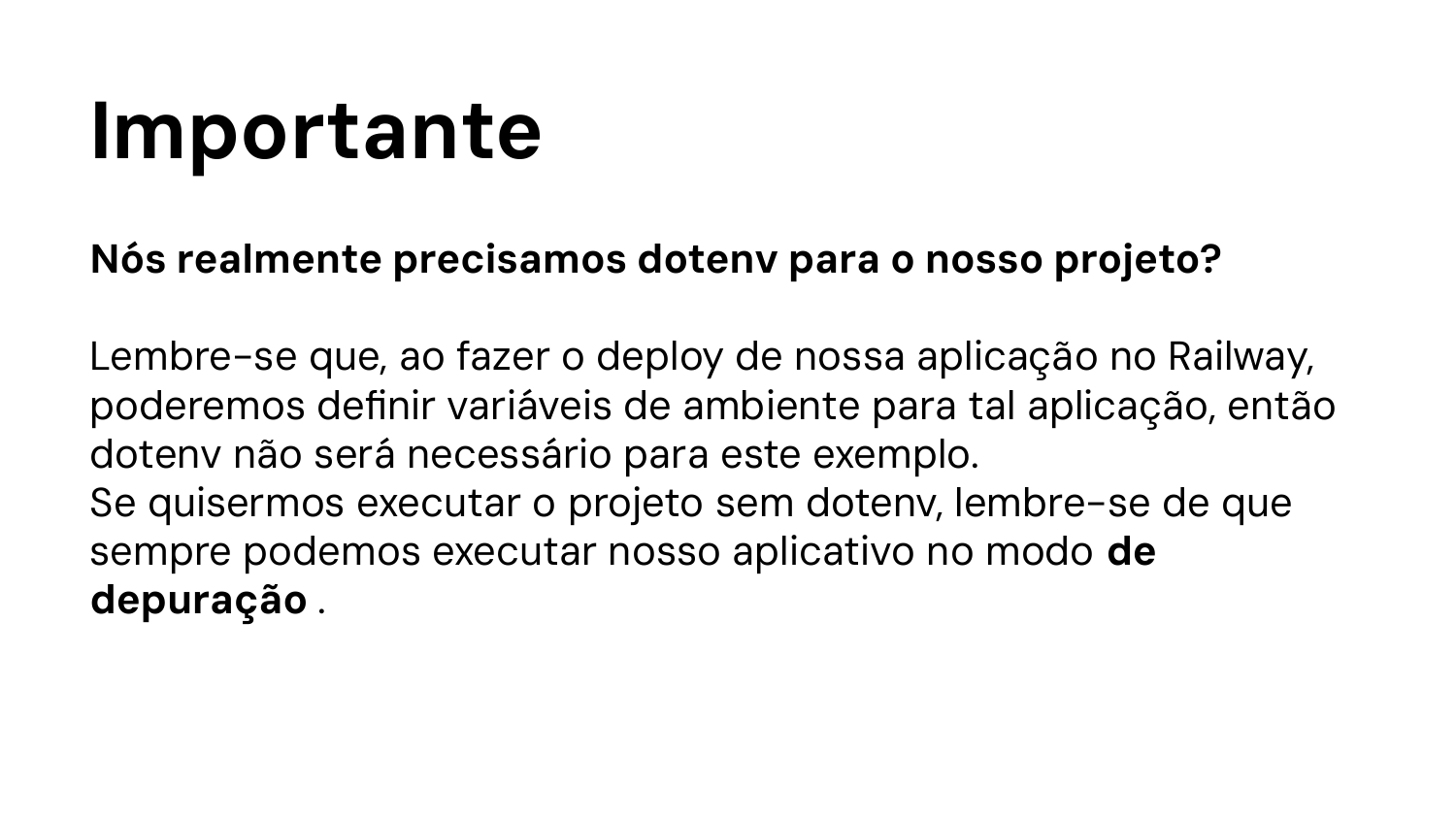

Importante
Nós realmente precisamos dotenv para o nosso projeto?

Lembre-se que, ao fazer o deploy de nossa aplicação no Railway, poderemos definir variáveis de ambiente para tal aplicação, então dotenv não será necessário para este exemplo.
Se quisermos executar o projeto sem dotenv, lembre-se de que sempre podemos executar nosso aplicativo no modo de depuração .